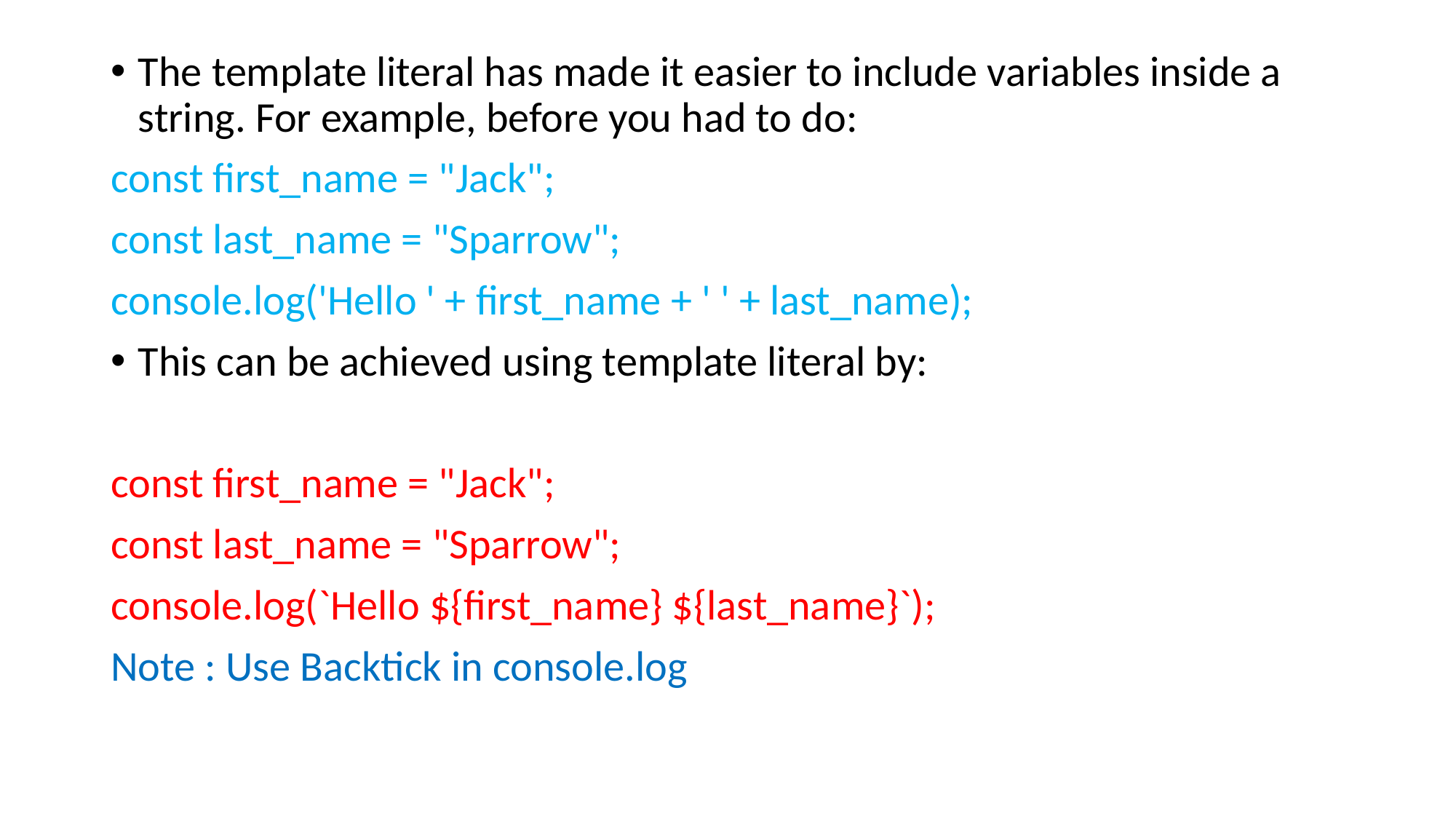

The template literal has made it easier to include variables inside a string. For example, before you had to do:
const first_name = "Jack";
const last_name = "Sparrow";
console.log('Hello ' + first_name + ' ' + last_name);
This can be achieved using template literal by:

const first_name = "Jack";
const last_name = "Sparrow";
console.log(`Hello ${first_name} ${last_name}`);
Note : Use Backtick in console.log